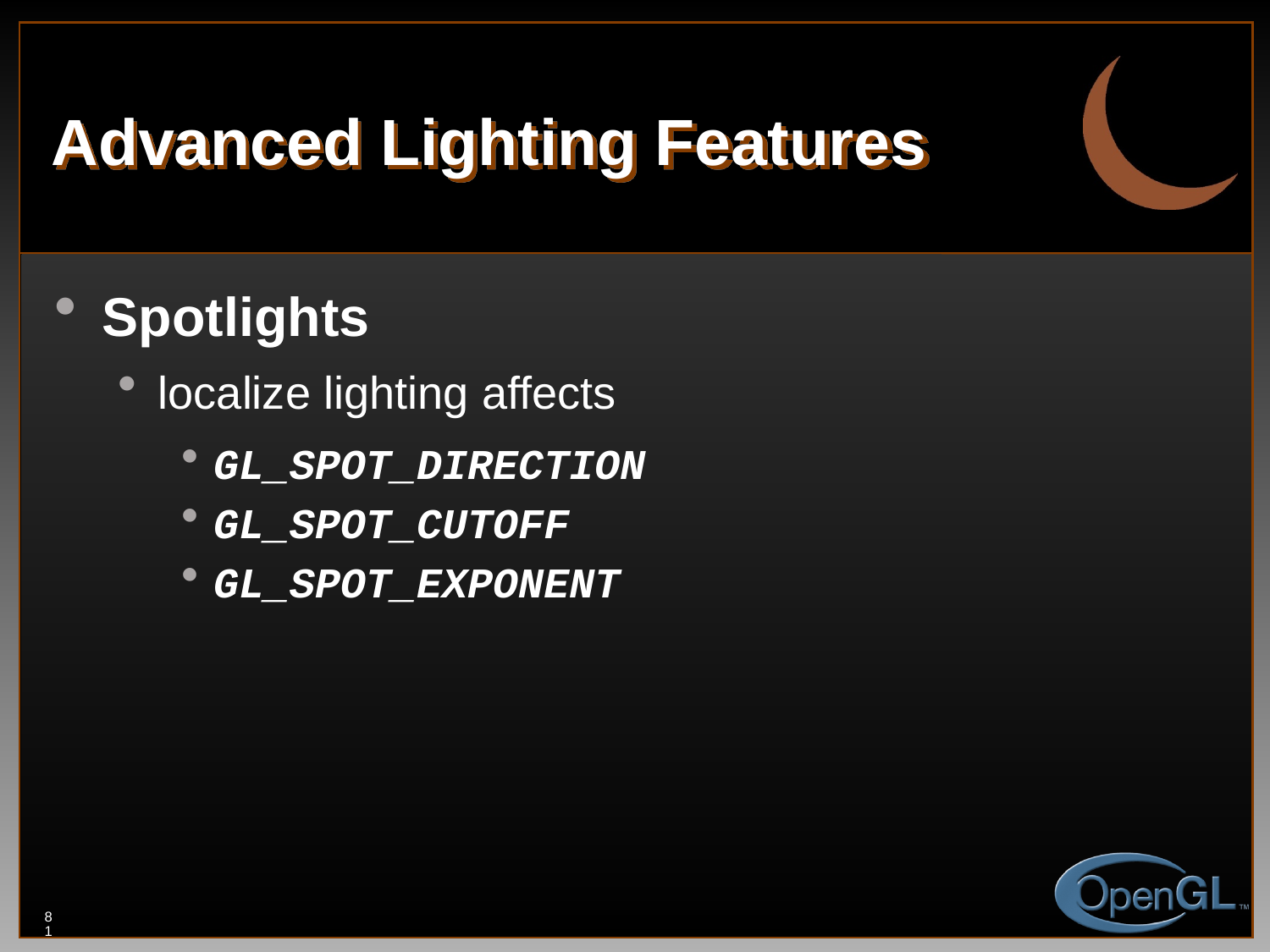

# Advanced Lighting Features
Spotlights
localize lighting affects
GL_SPOT_DIRECTION
GL_SPOT_CUTOFF
GL_SPOT_EXPONENT

81